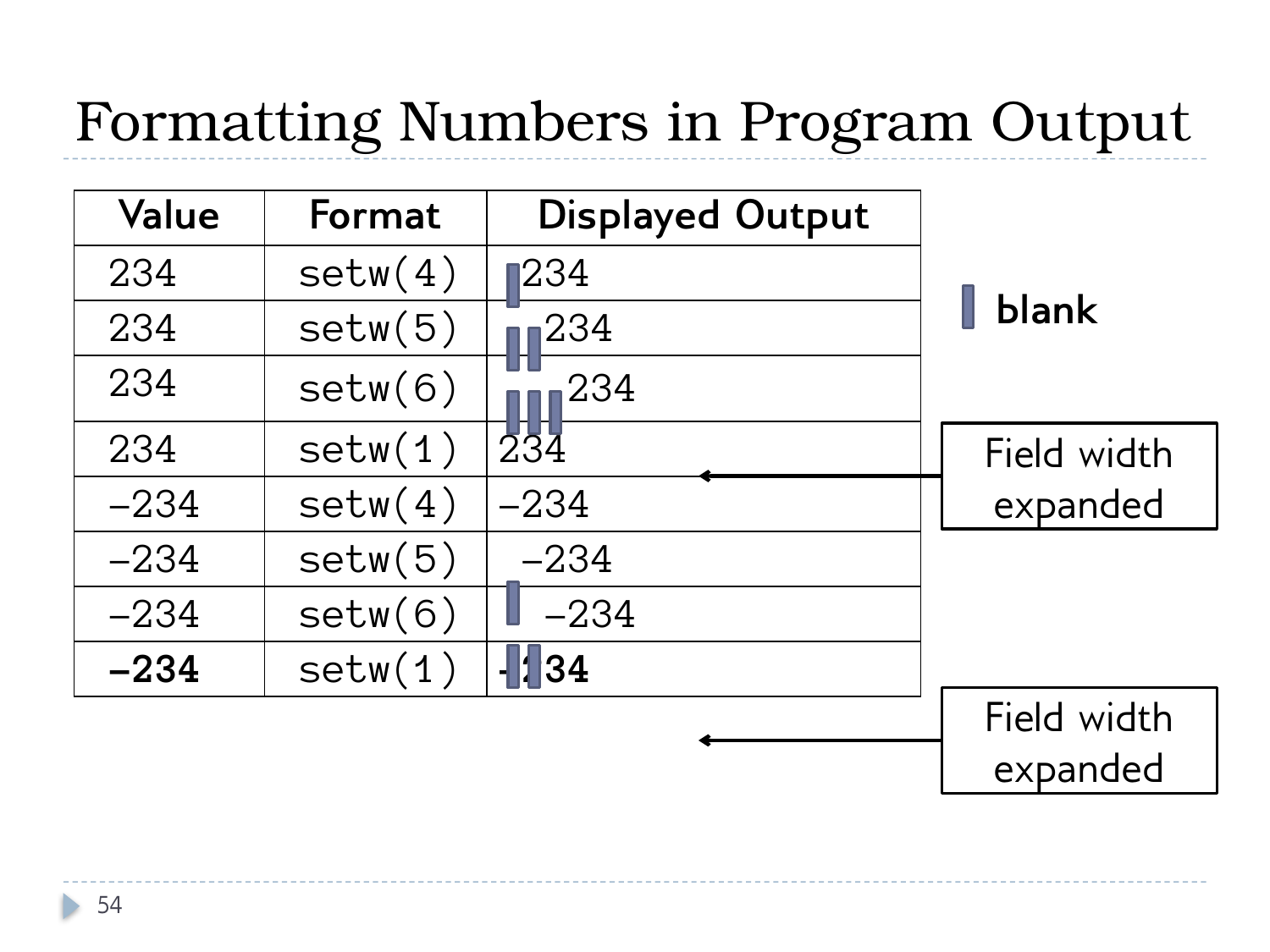

# Formatting Numbers in Program Output
| Value | Format | Displayed Output |
| --- | --- | --- |
| 234 | setw(4) | 234 |
| 234 | setw(5) | 234 |
| 234 | setw(6) | 234 |
| 234 | setw(1) | 234 |
| -234 | setw(4) | -234 |
| -234 | setw(5) | -234 |
| -234 | setw(6) | -234 |
| -234 | setw(1) | -234 |
blank

Field width expanded

Field width expanded
54